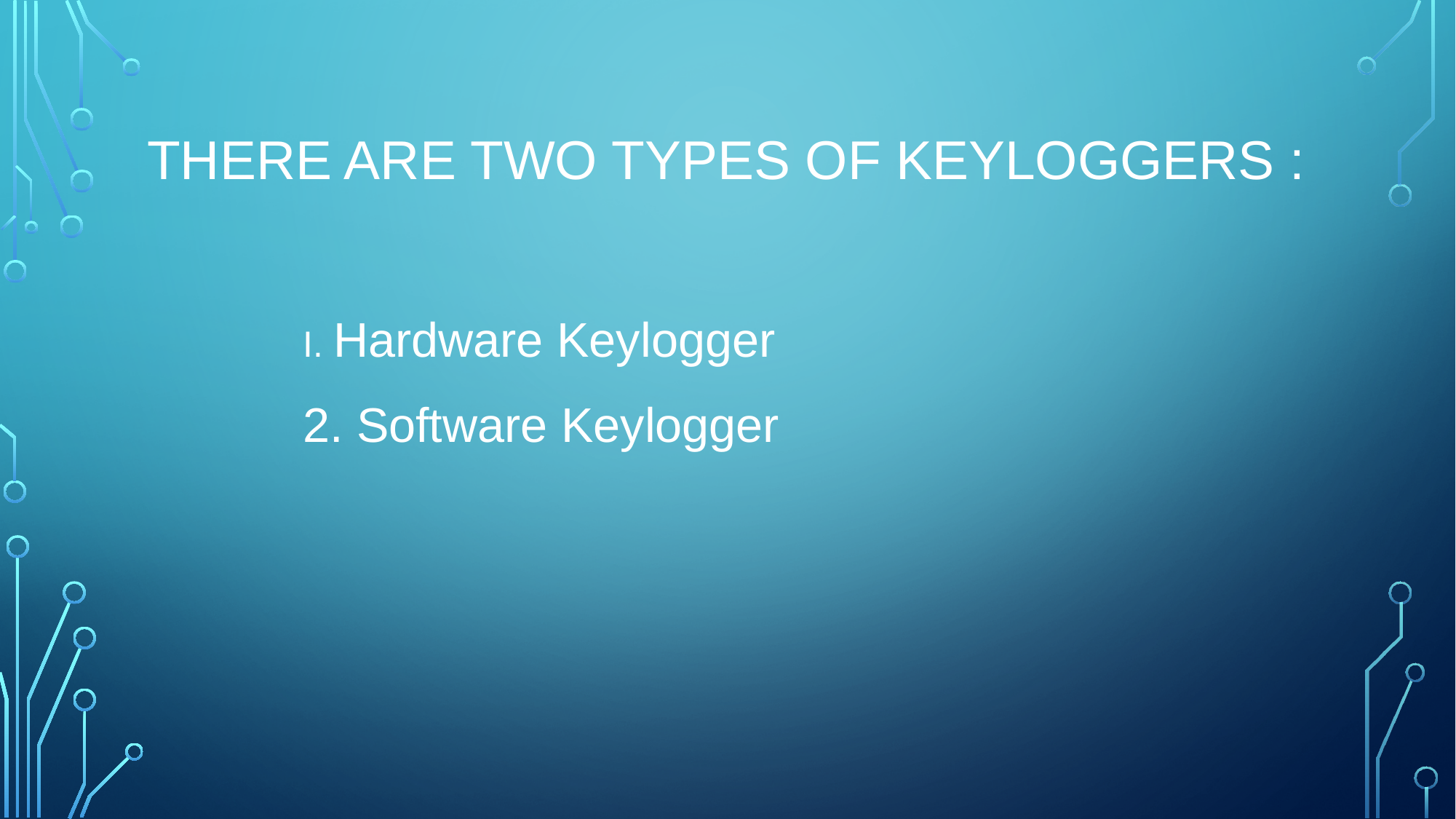

# There are two types of keyloggers :

I. Hardware Keylogger
2. Software Keylogger